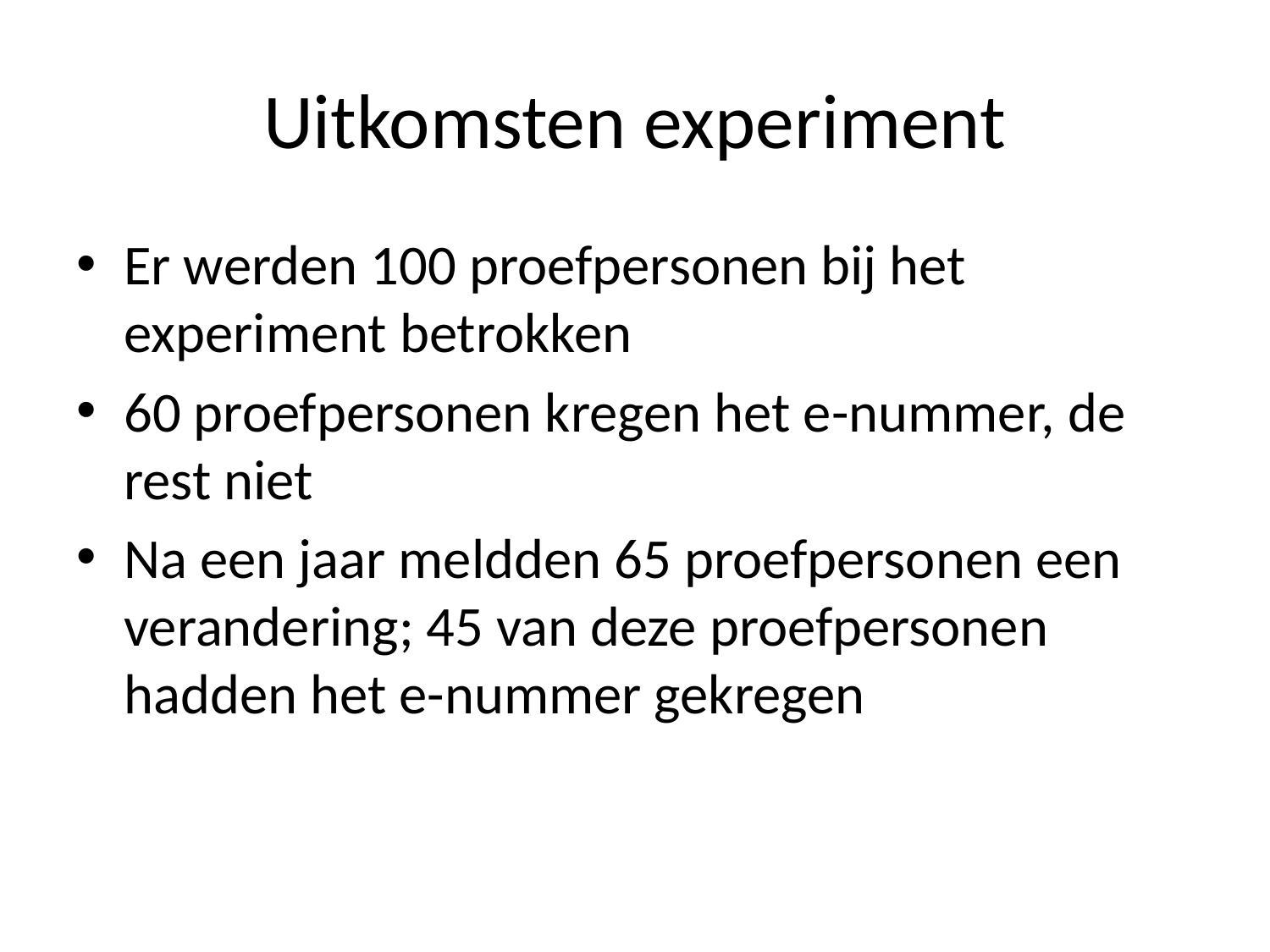

# Uitkomsten experiment
Er werden 100 proefpersonen bij het experiment betrokken
60 proefpersonen kregen het e-nummer, de rest niet
Na een jaar meldden 65 proefpersonen een verandering; 45 van deze proefpersonen hadden het e-nummer gekregen